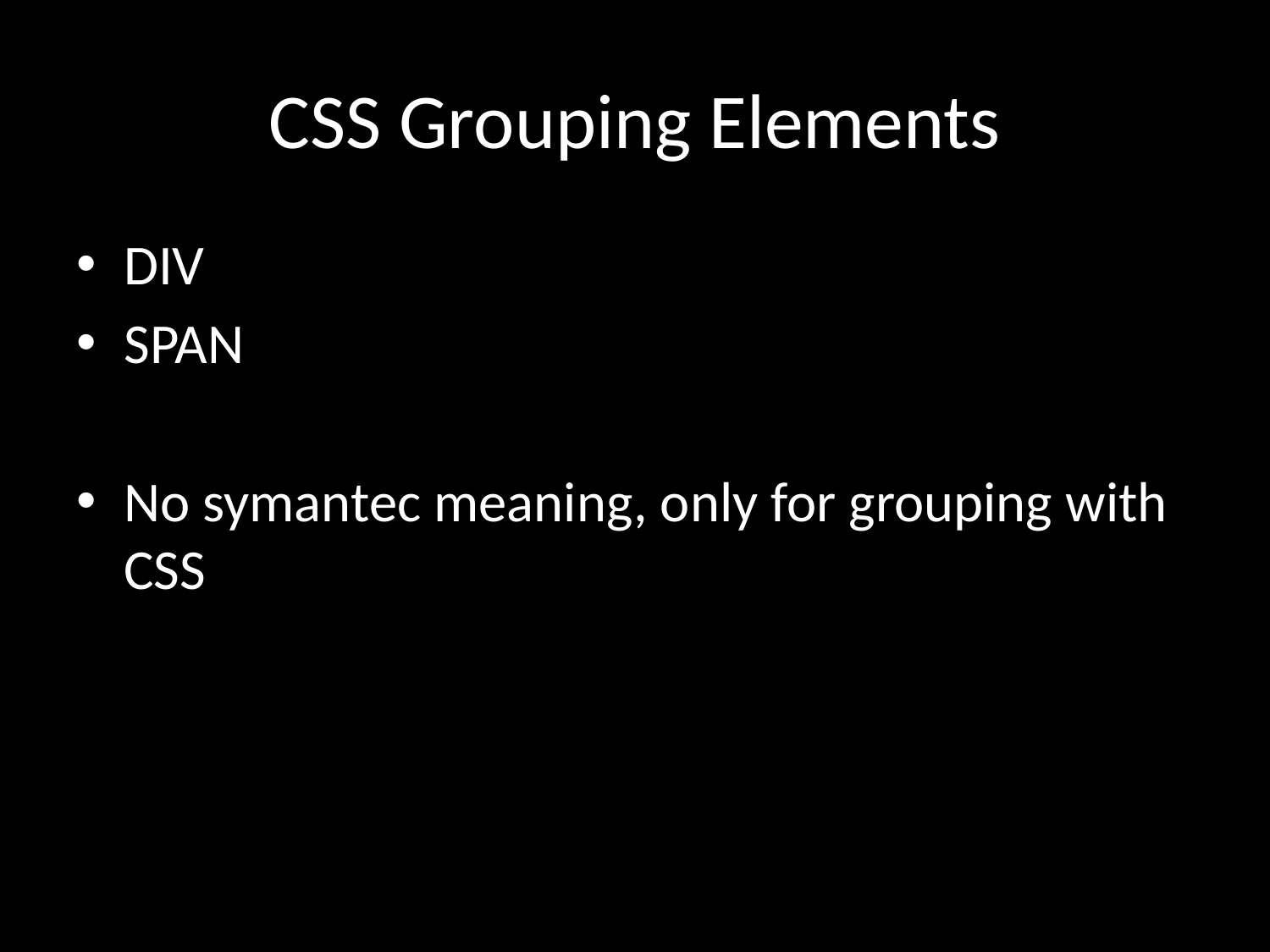

# CSS Grouping Elements
DIV
SPAN

No symantec meaning, only for grouping with CSS